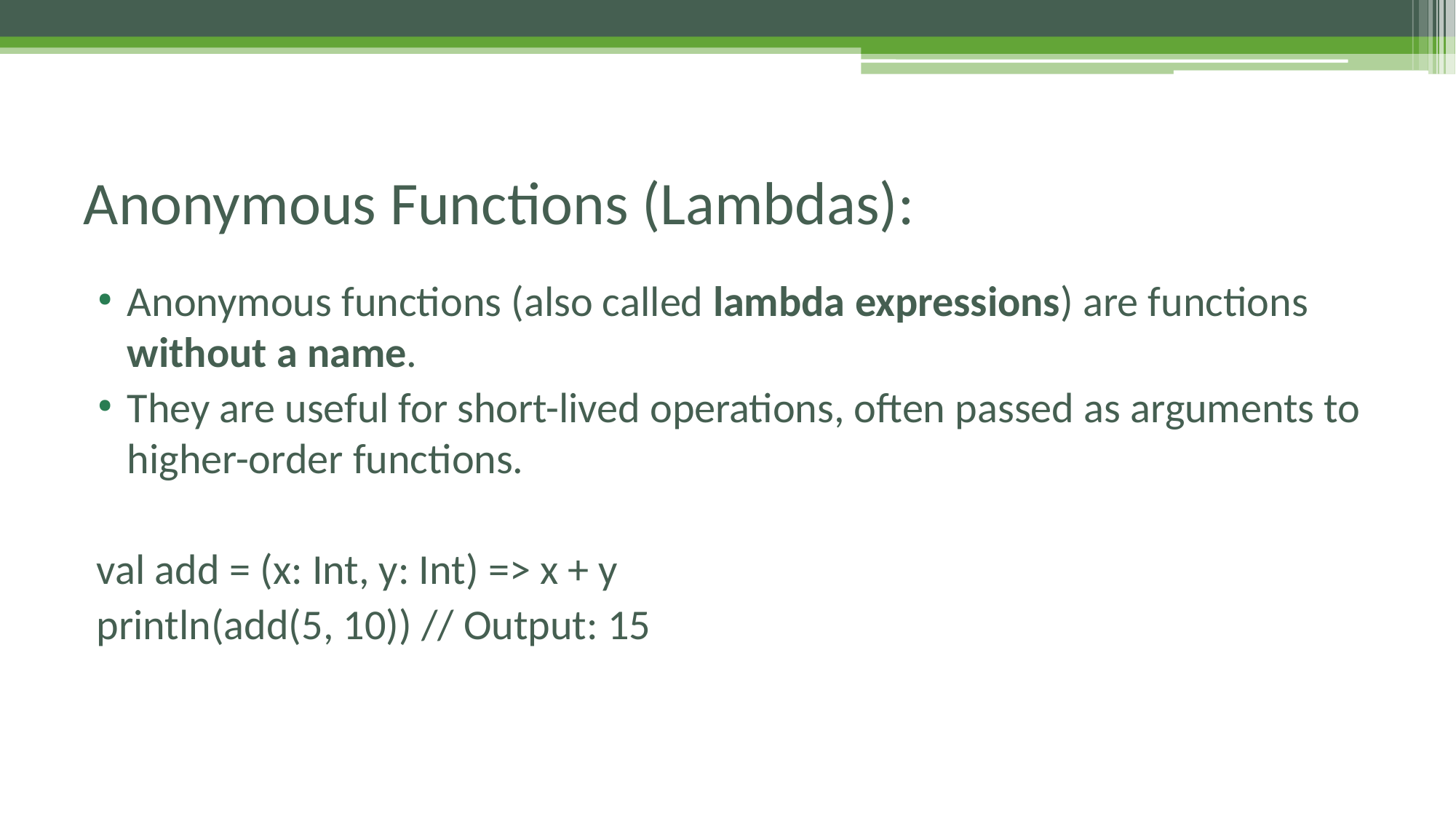

# Anonymous Functions (Lambdas):
Anonymous functions (also called lambda expressions) are functions without a name.
They are useful for short-lived operations, often passed as arguments to higher-order functions.

val add = (x: Int, y: Int) => x + y
println(add(5, 10)) // Output: 15